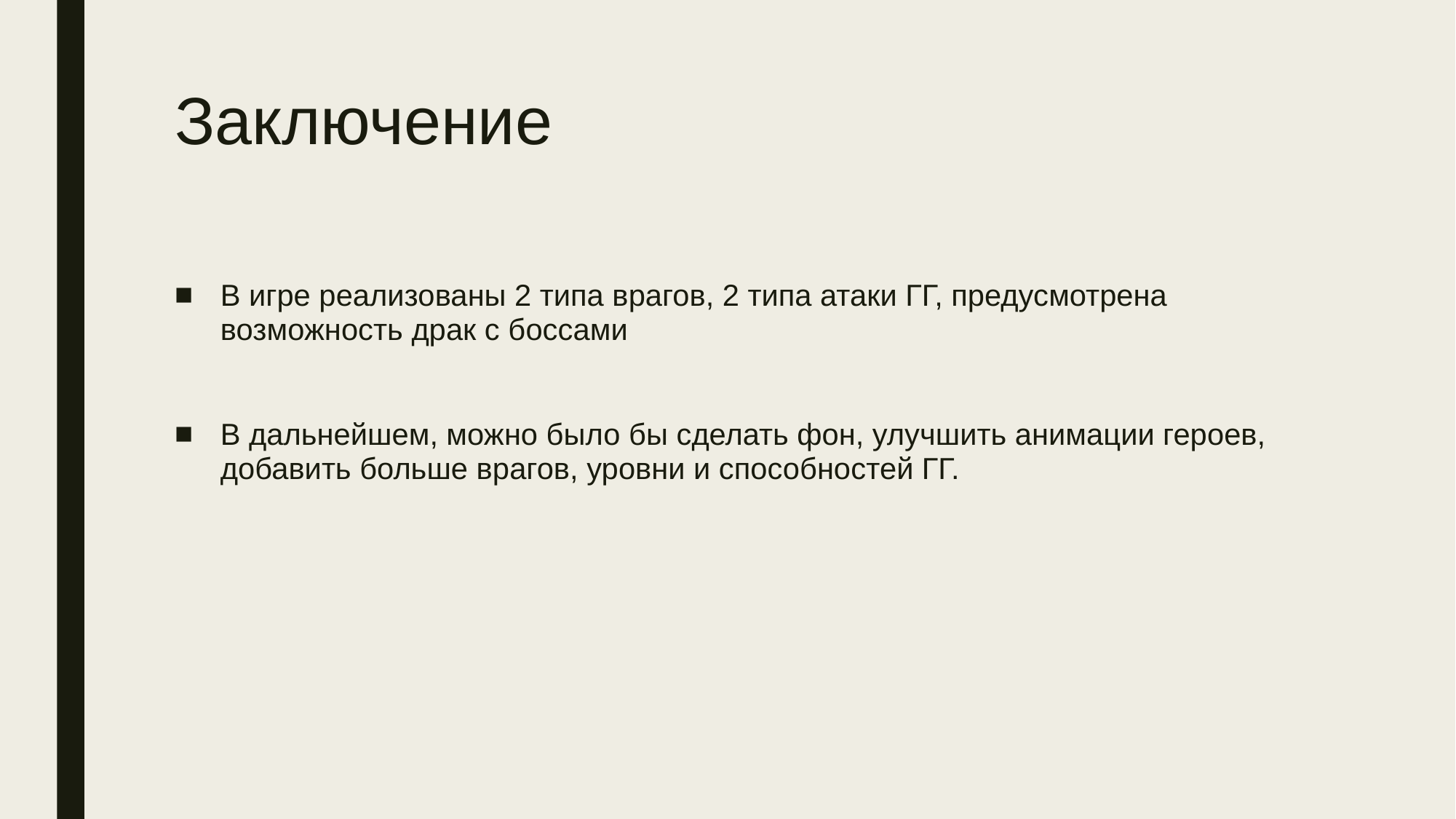

# Заключение
В игре реализованы 2 типа врагов, 2 типа атаки ГГ, предусмотрена возможность драк с боссами

В дальнейшем, можно было бы сделать фон, улучшить анимации героев, добавить больше врагов, уровни и способностей ГГ.